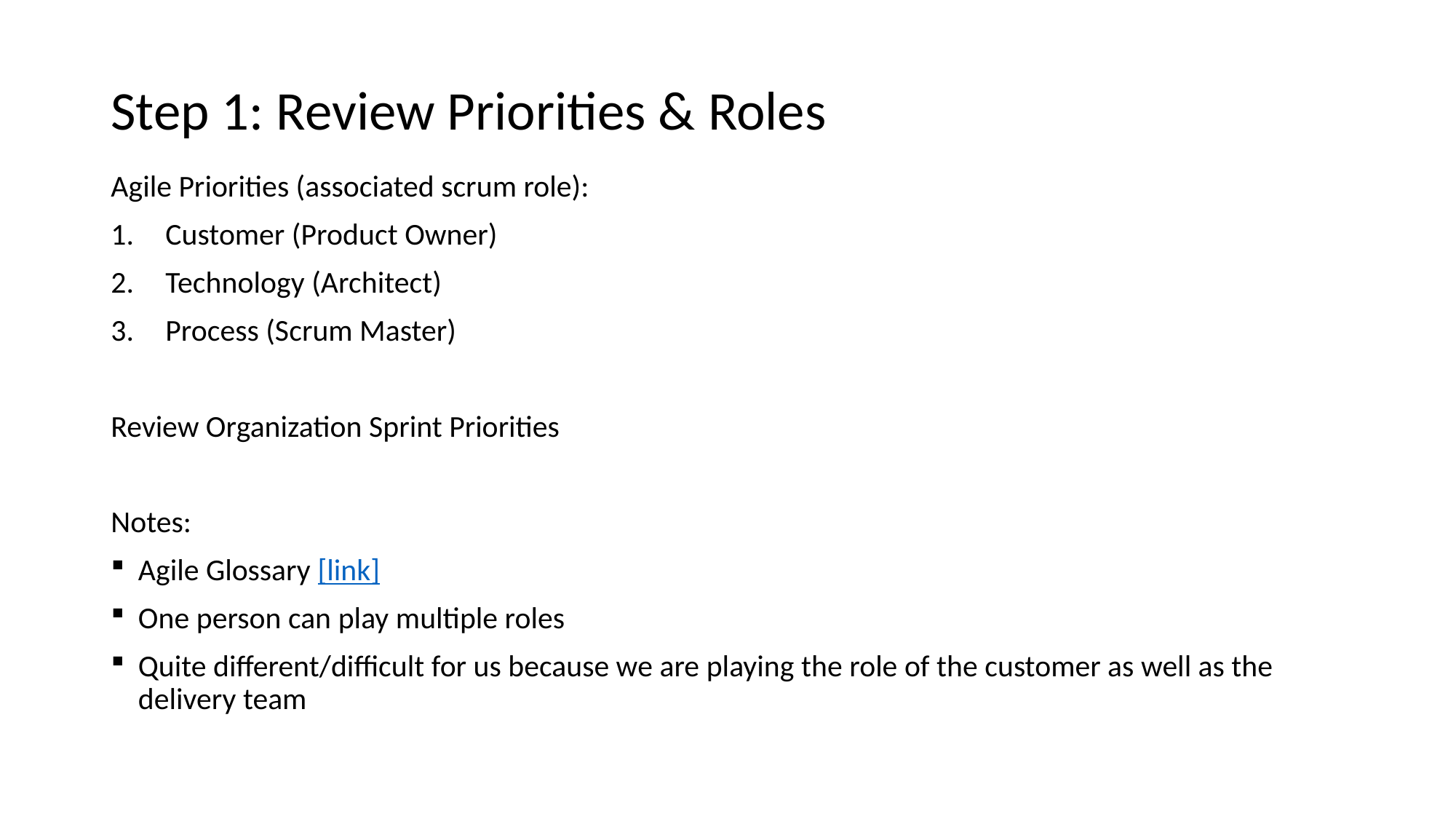

# Step 1: Review Priorities & Roles
Agile Priorities (associated scrum role):
Customer (Product Owner)
Technology (Architect)
Process (Scrum Master)

Review Organization Sprint Priorities

Notes:
Agile Glossary [link]
One person can play multiple roles
Quite different/difficult for us because we are playing the role of the customer as well as the delivery team